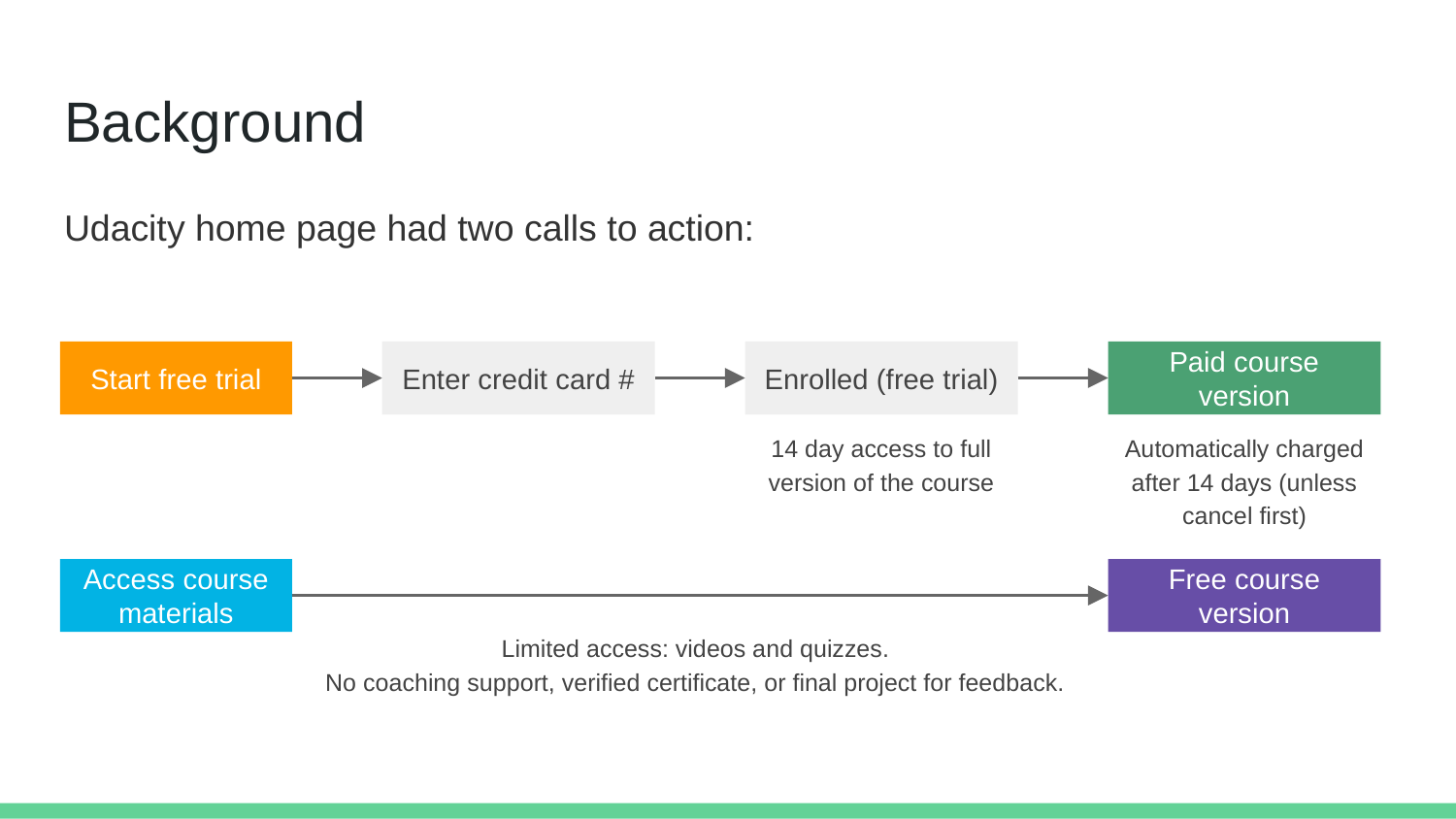

# Background
Udacity home page had two calls to action:

Start free trial
Enter credit card #
Enrolled (free trial)
Paid course
version
14 day access to full version of the course
Automatically charged after 14 days (unless cancel first)
Access course materials
Free course version
Limited access: videos and quizzes.
No coaching support, verified certificate, or final project for feedback.